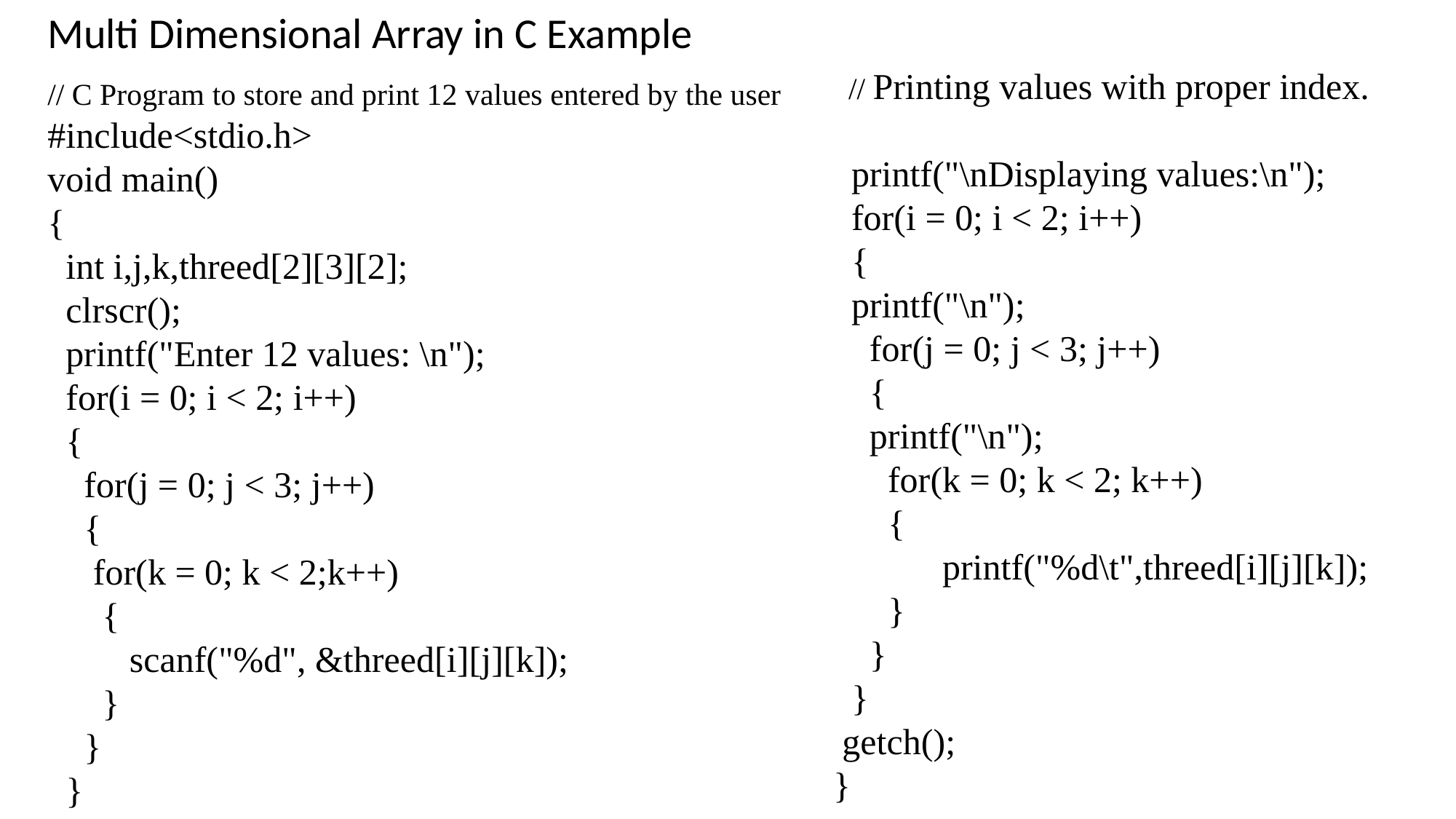

# Multi Dimensional Array in C Example

  // Printing values with proper index.

  printf("\nDisplaying values:\n");
  for(i = 0; i < 2; i++)
  {
  printf("\n");
    for(j = 0; j < 3; j++)
    {
    printf("\n");
      for(k = 0; k < 2; k++)
      {
	printf("%d\t",threed[i][j][k]);
      }
    }
  }
 getch();
}
// C Program to store and print 12 values entered by the user
#include<stdio.h>
void main()
{
  int i,j,k,threed[2][3][2];
  clrscr();
  printf("Enter 12 values: \n");
  for(i = 0; i < 2; i++)
  {
    for(j = 0; j < 3; j++)
    {
     for(k = 0; k < 2;k++)
      {
         scanf("%d", &threed[i][j][k]);
      }
    }
  }